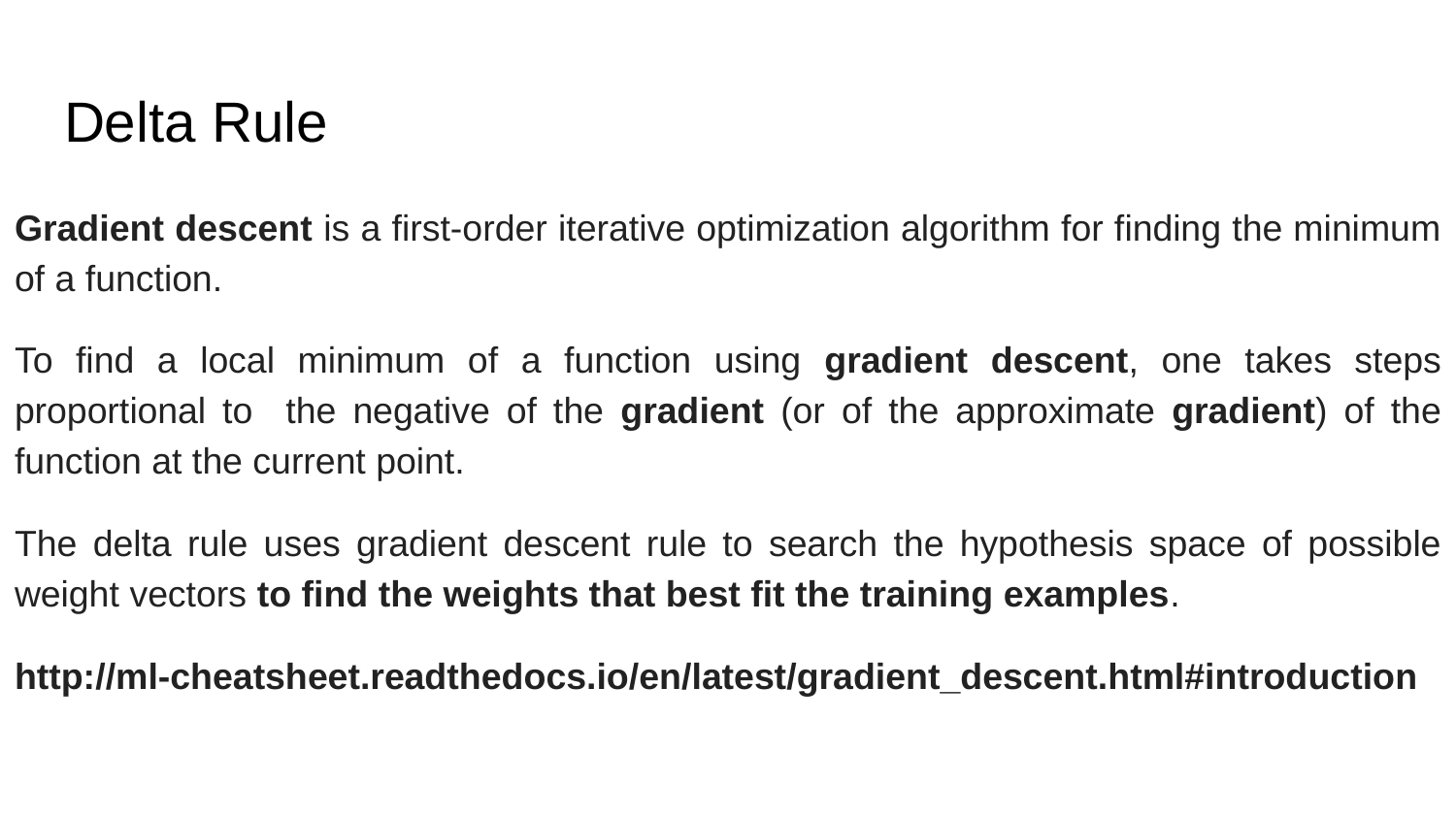

# Delta Rule
Gradient descent is a first-order iterative optimization algorithm for finding the minimum of a function.
To find a local minimum of a function using gradient descent, one takes steps proportional to  the negative of the gradient (or of the approximate gradient) of the function at the current point.
The delta rule uses gradient descent rule to search the hypothesis space of possible weight vectors to find the weights that best fit the training examples.
http://ml-cheatsheet.readthedocs.io/en/latest/gradient_descent.html#introduction